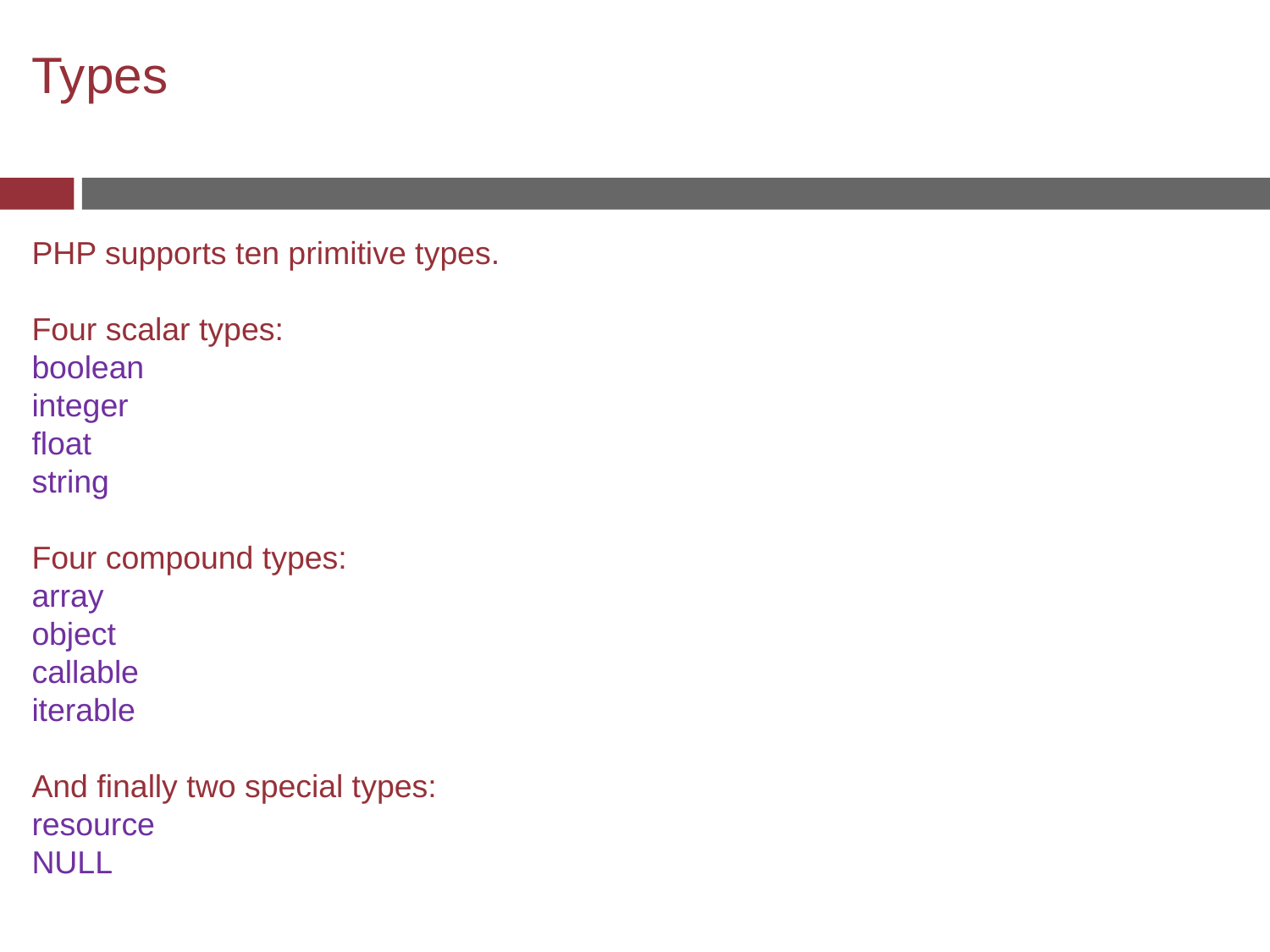

Types
# PHP supports ten primitive types. Four scalar types: boolean integer float  string Four compound types: array object callable iterable And finally two special types: resource NULL